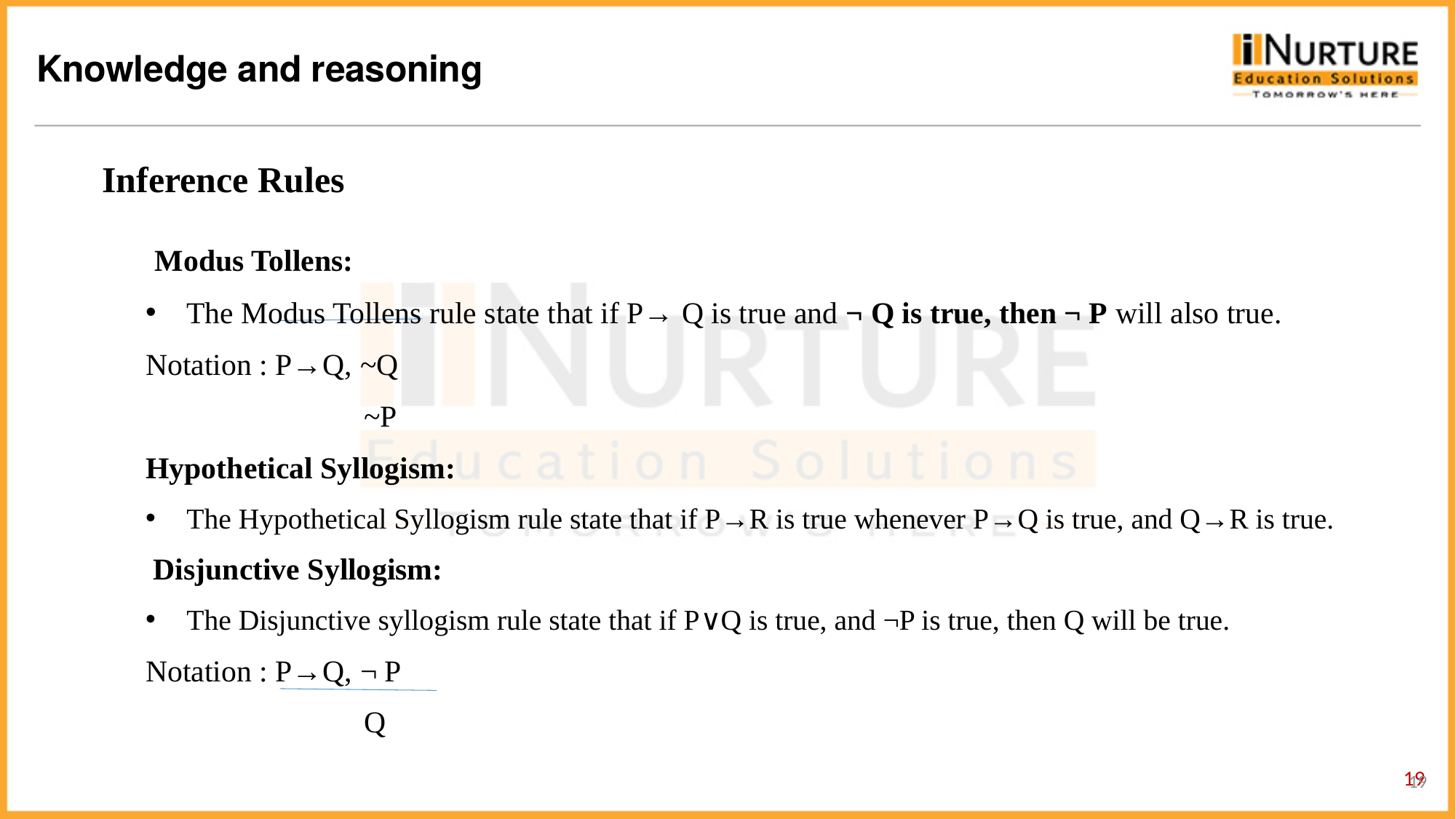

Inference Rules
 Modus Tollens:
The Modus Tollens rule state that if P→ Q is true and ¬ Q is true, then ¬ P will also true.
Notation : P→Q, ~Q
		~P
Hypothetical Syllogism:
The Hypothetical Syllogism rule state that if P→R is true whenever P→Q is true, and Q→R is true.
 Disjunctive Syllogism:
The Disjunctive syllogism rule state that if P∨Q is true, and ¬P is true, then Q will be true.
Notation : P→Q, ¬ P
		Q
19